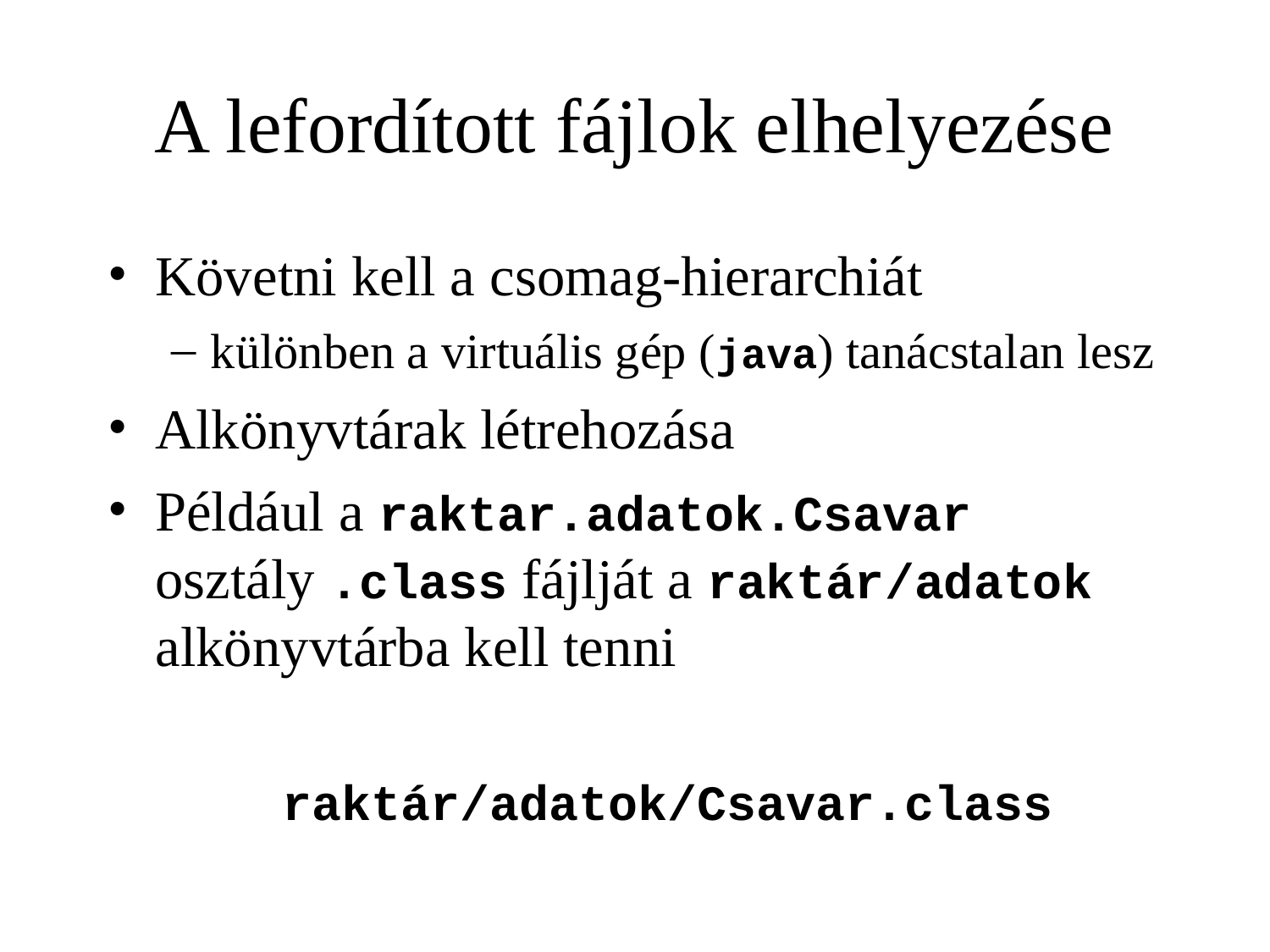

# A lefordított fájlok elhelyezése
Követni kell a csomag-hierarchiát
különben a virtuális gép (java) tanácstalan lesz
Alkönyvtárak létrehozása
Például a raktar.adatok.Csavar osztály .class fájlját a raktár/adatok alkönyvtárba kell tenni

		raktár/adatok/Csavar.class